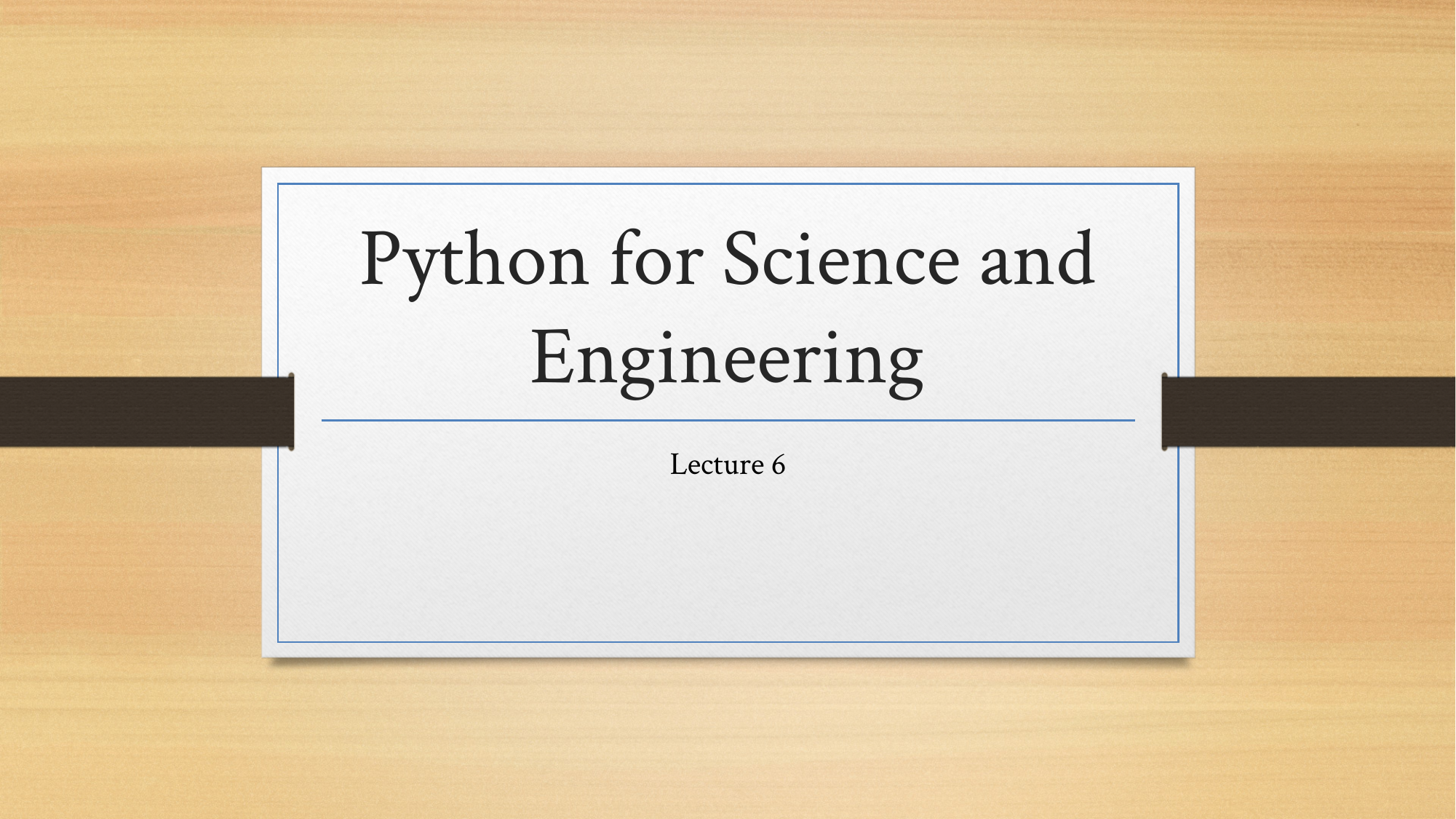

# Python for Science and Engineering
Lecture 6